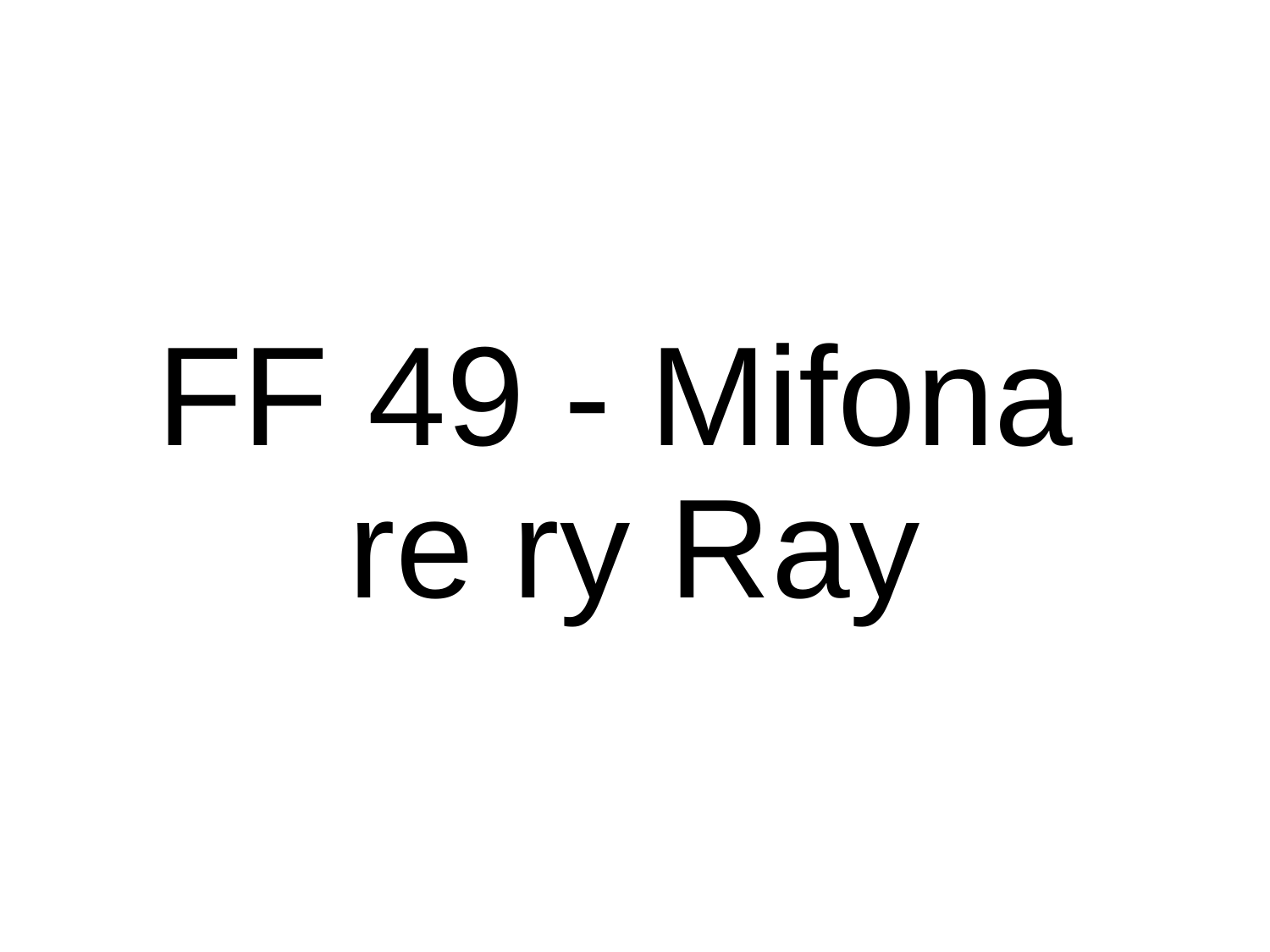

FF 49 - Mifona
re ry Ray